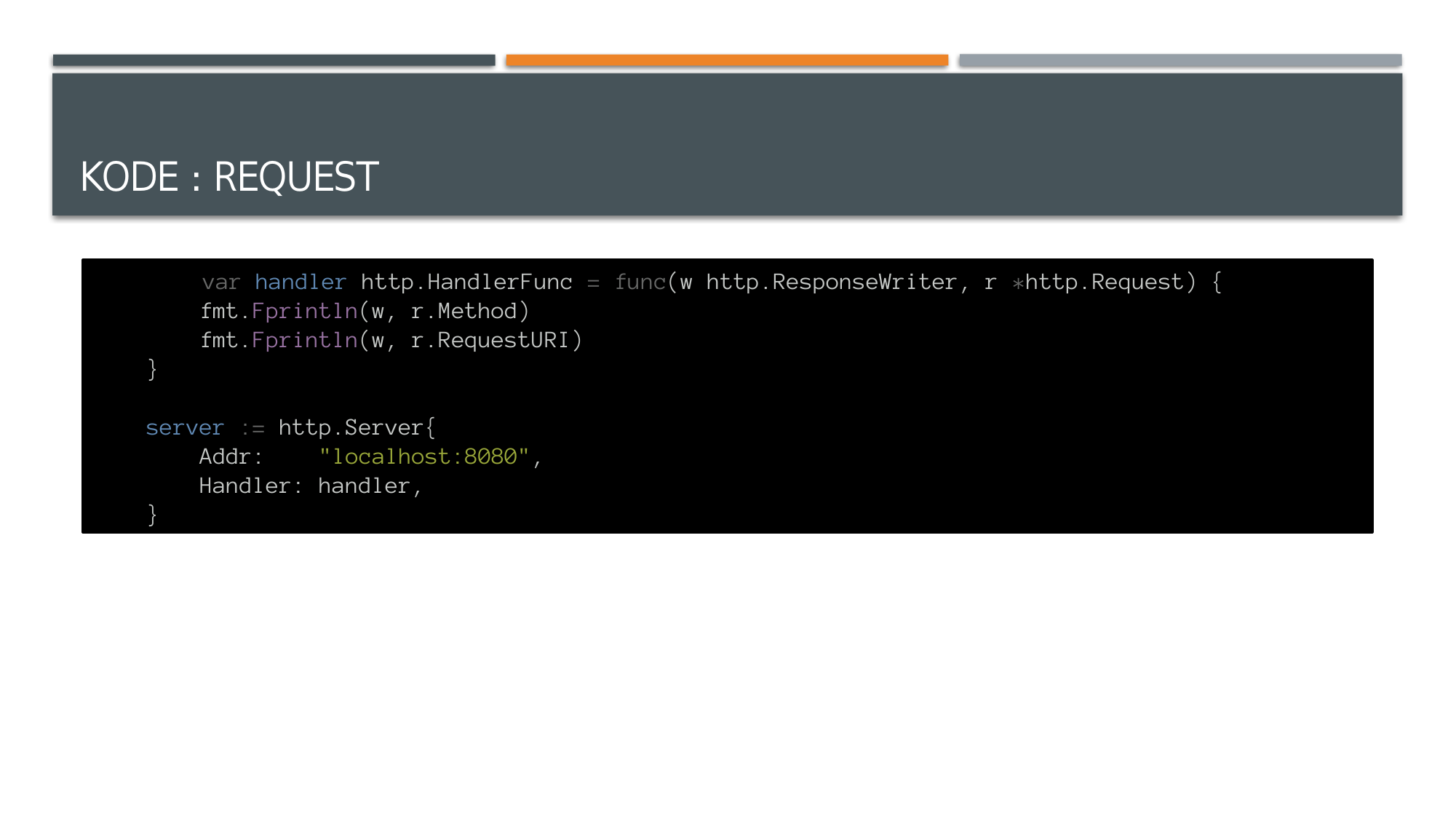

# Kode : Request
	var handler http.HandlerFunc = func(w http.ResponseWriter, r *http.Request) {
        fmt.Fprintln(w, r.Method)
        fmt.Fprintln(w, r.RequestURI)
    }
    server := http.Server{
        Addr:    "localhost:8080",
        Handler: handler,
    }